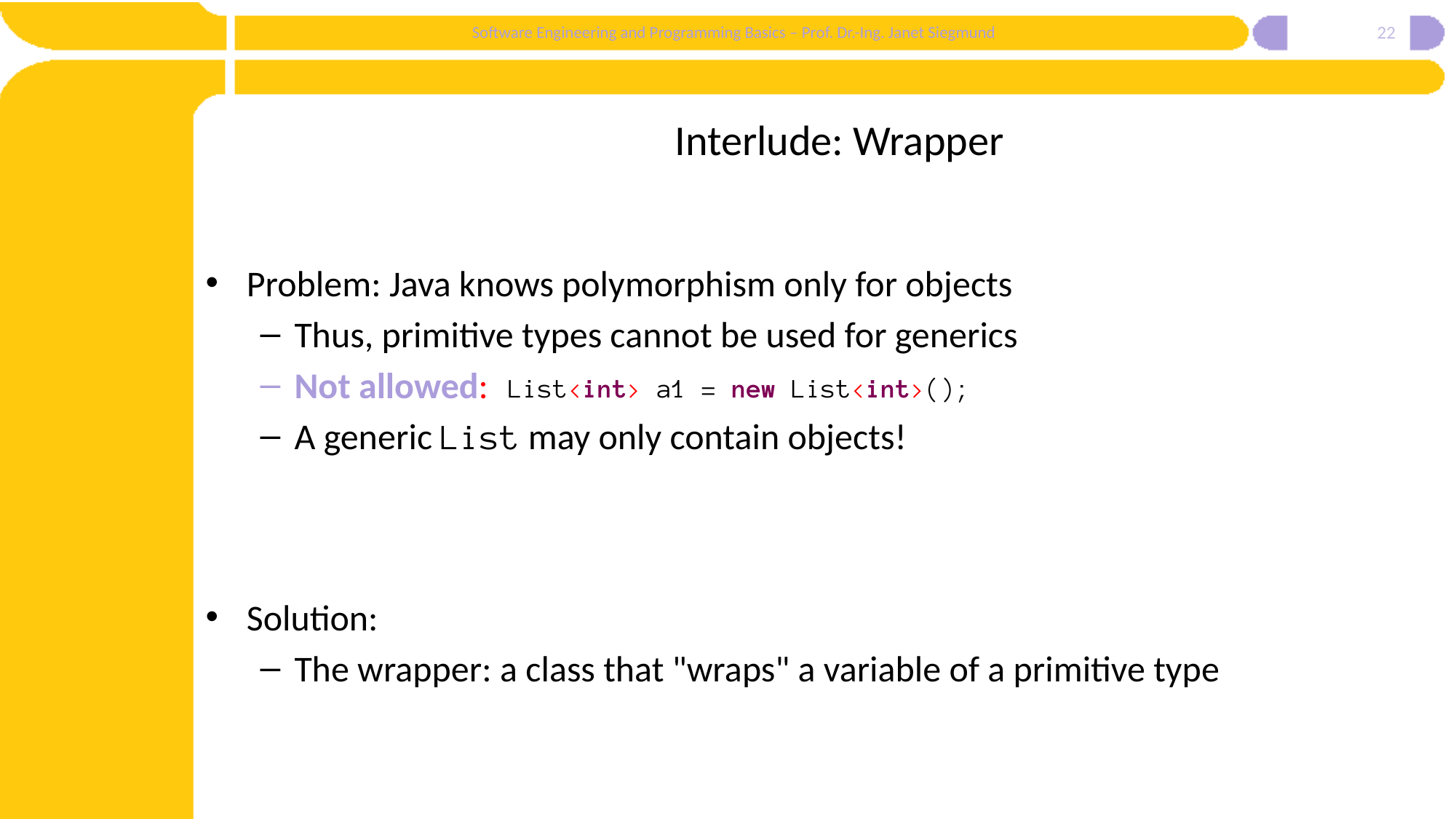

22
# Interlude: Wrapper
Problem: Java knows polymorphism only for objects
Thus, primitive types cannot be used for generics
Not allowed:
A generic List may only contain objects!

Solution:
The wrapper: a class that "wraps" a variable of a primitive type
List<int> a1 = new List<int>();